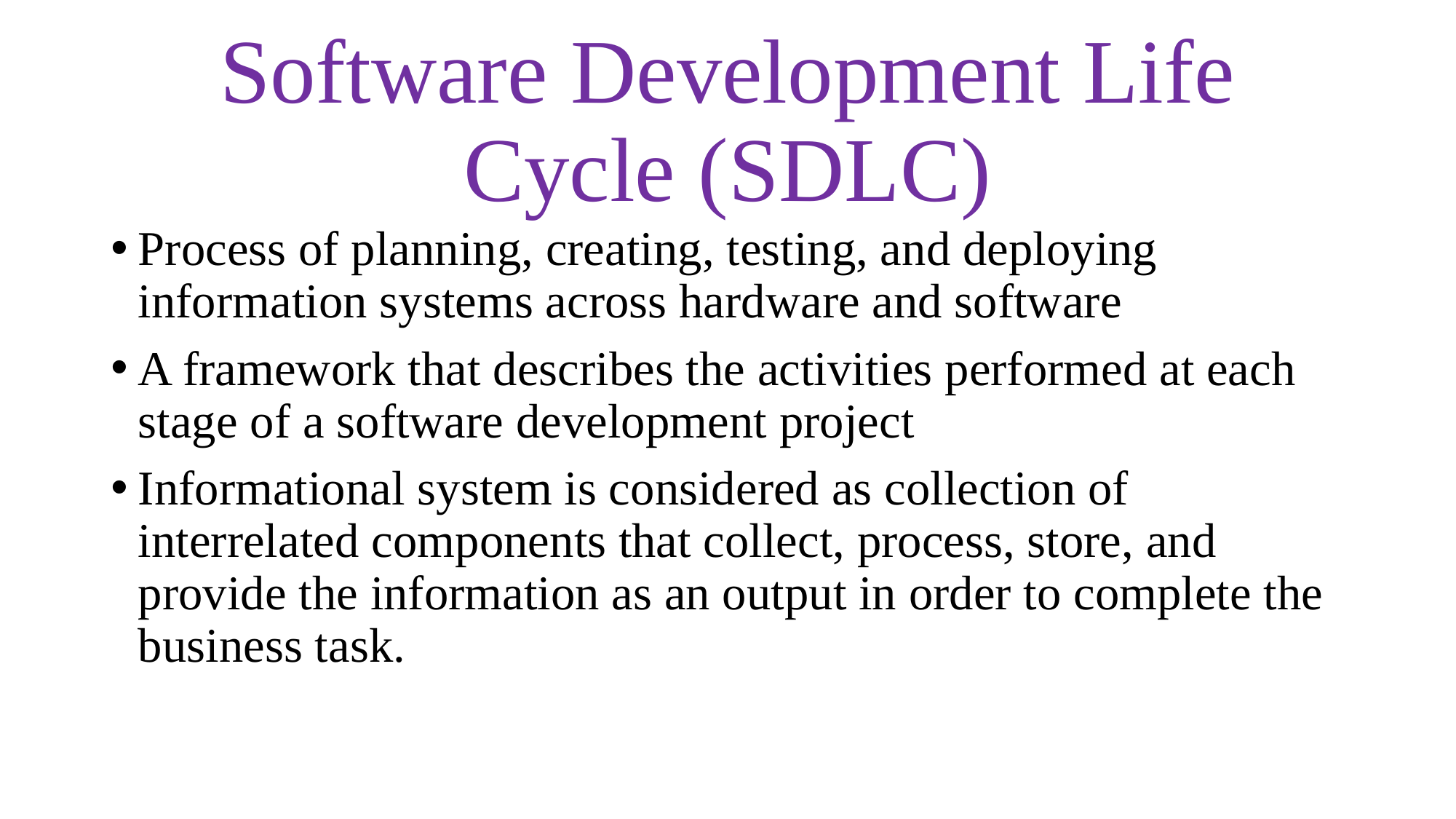

# Software Development Life Cycle (SDLC)
Process of planning, creating, testing, and deploying information systems across hardware and software
A framework that describes the activities performed at each stage of a software development project
Informational system is considered as collection of interrelated components that collect, process, store, and provide the information as an output in order to complete the business task.